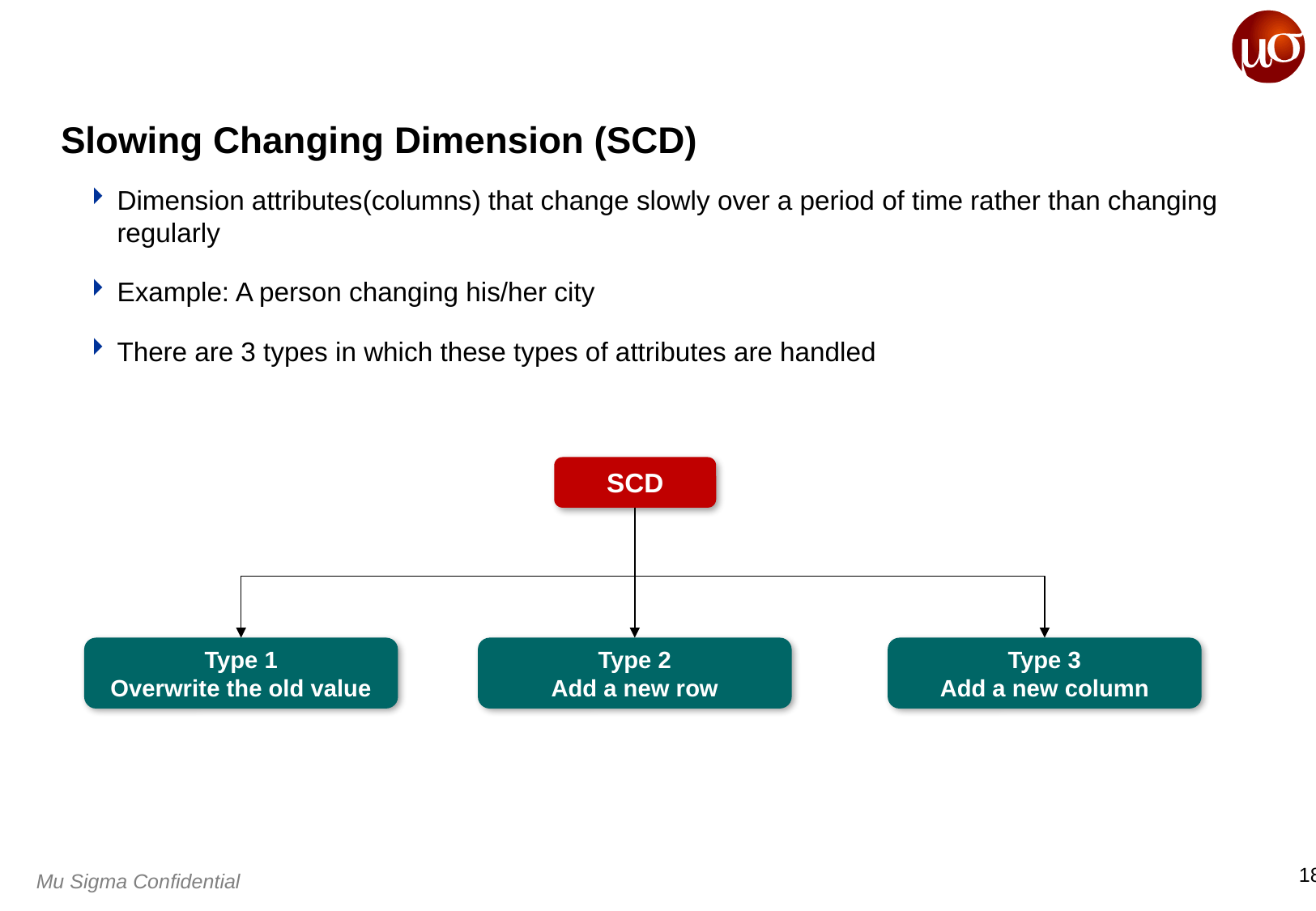

# Slowing Changing Dimension (SCD)
Dimension attributes(columns) that change slowly over a period of time rather than changing regularly
Example: A person changing his/her city
There are 3 types in which these types of attributes are handled
SCD
Type 1
Overwrite the old value
Type 2
Add a new row
Type 3
Add a new column